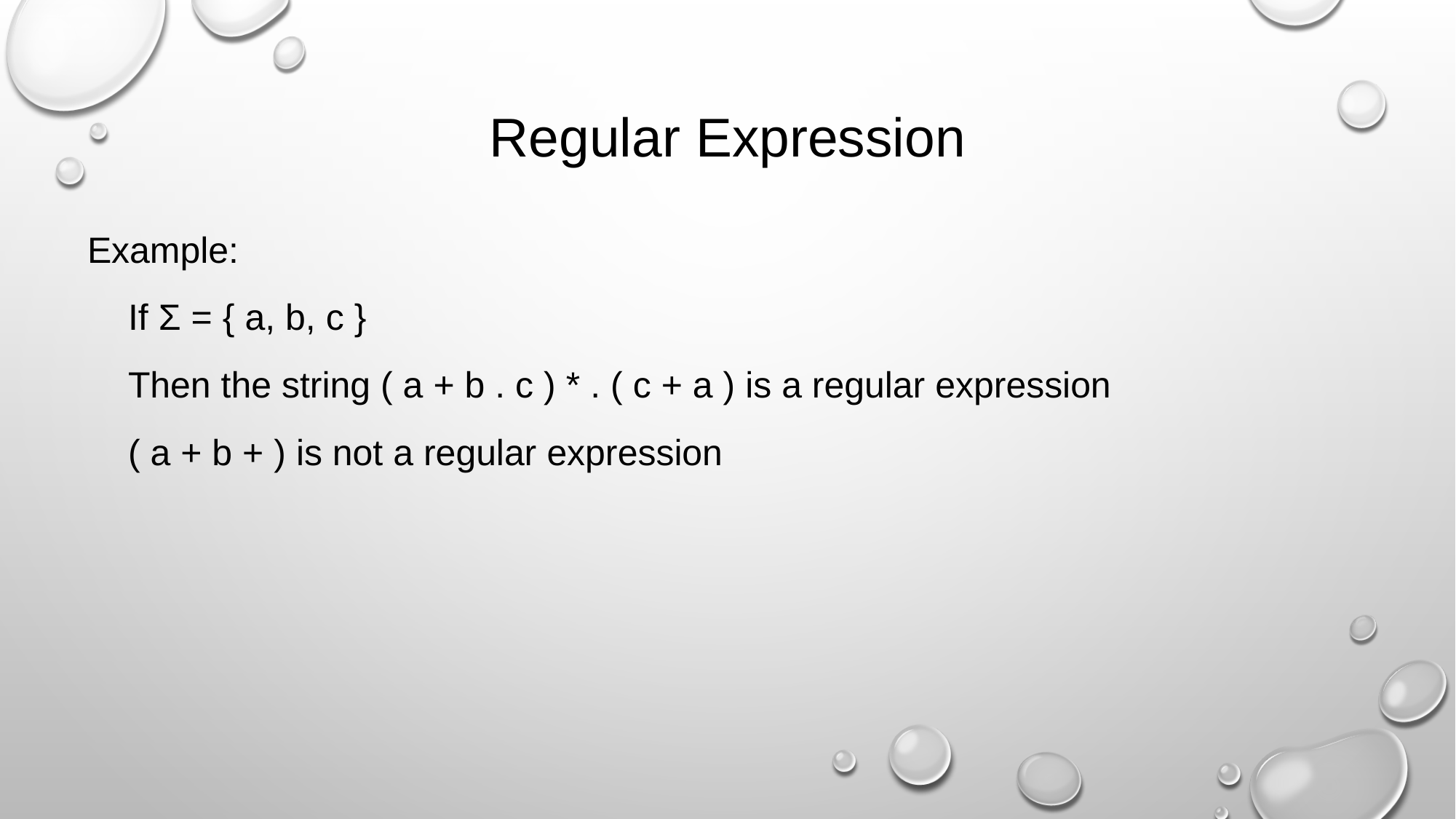

# Regular Expression
Example:
    If Σ = { a, b, c }
    Then the string ( a + b . c ) * . ( c + a ) is a regular expression
    ( a + b + ) is not a regular expression